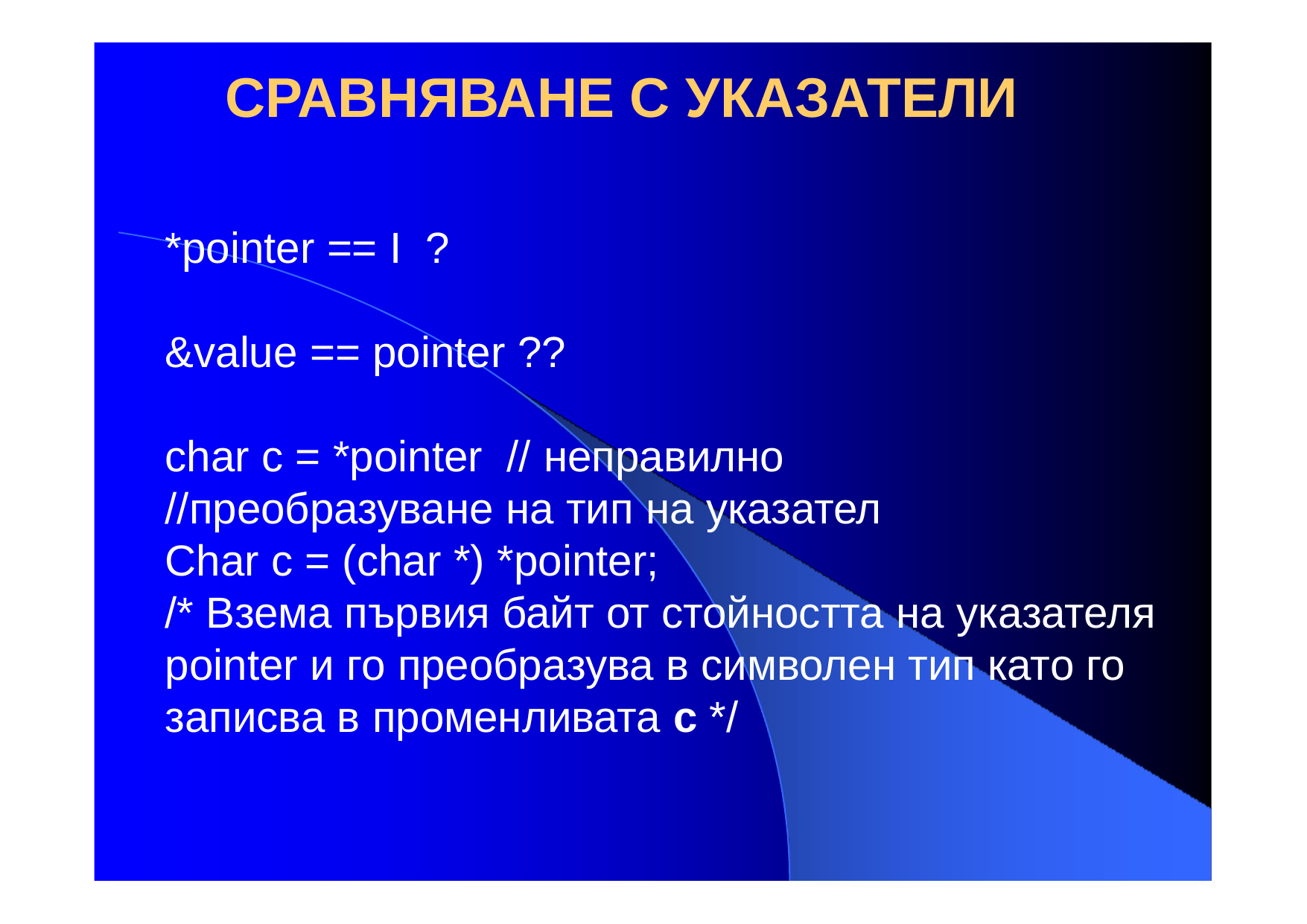

# СРАВНЯВАНЕ С УКАЗАТЕЛИ
*pointer == I  ?

&value == pointer ??

char c = *pointer  // неправилно
//преобразуване на тип на указател
Char c = (char *) *pointer;
/* Взема първия байт от стойността на указателя pointer и го преобразува в символен тип като го записва в променливата c */